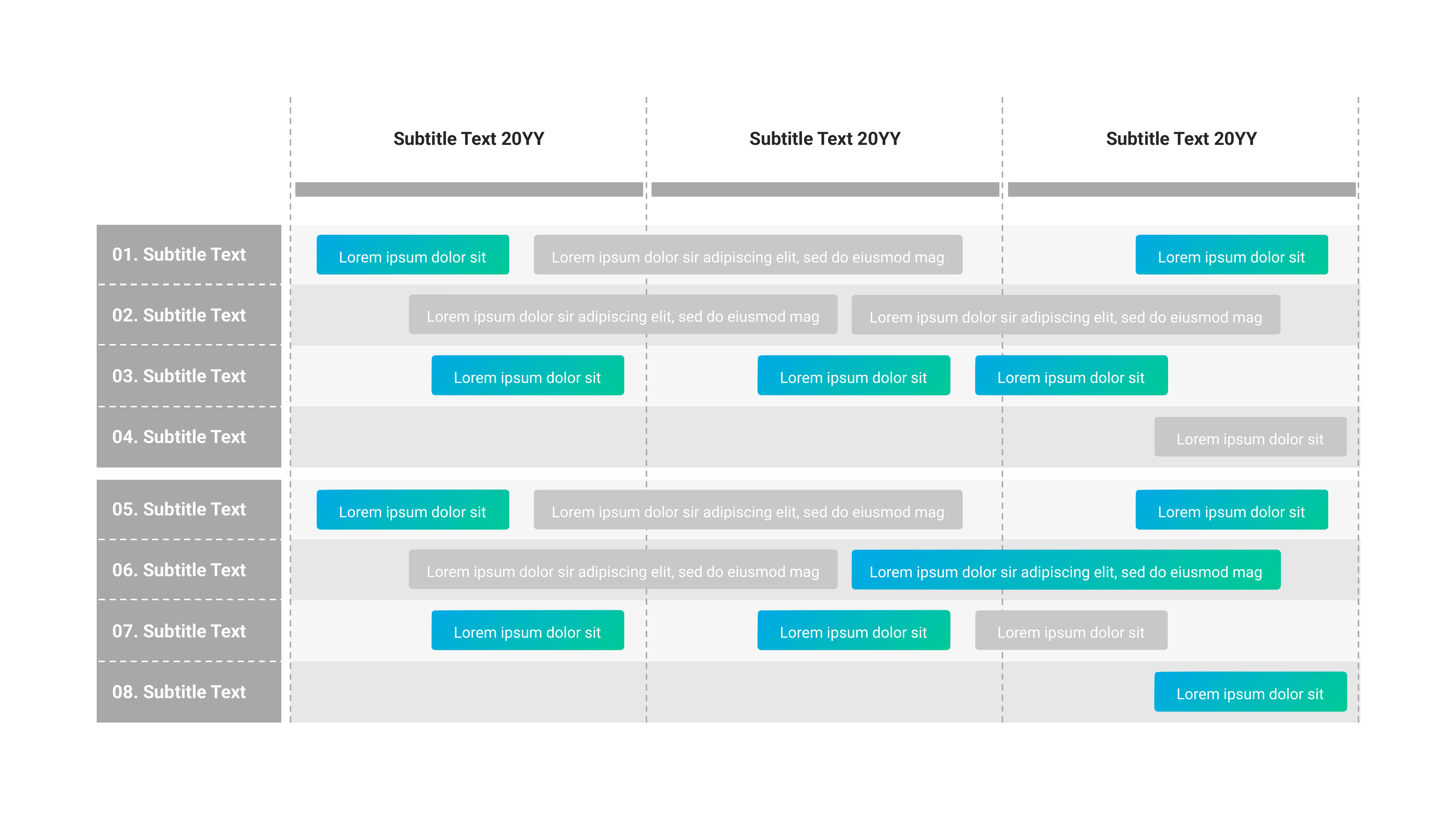

Subtitle Text 20YY
Subtitle Text 20YY
Subtitle Text 20YY

Lorem ipsum dolor sit

Lorem ipsum dolor sir adipiscing elit, sed do eiusmod mag

Lorem ipsum dolor sit
01. Subtitle Text

Lorem ipsum dolor sir adipiscing elit, sed do eiusmod mag

Lorem ipsum dolor sir adipiscing elit, sed do eiusmod mag
02. Subtitle Text

Lorem ipsum dolor sit

Lorem ipsum dolor sit

Lorem ipsum dolor sit
03. Subtitle Text

Lorem ipsum dolor sit
04. Subtitle Text

Lorem ipsum dolor sit

Lorem ipsum dolor sir adipiscing elit, sed do eiusmod mag

Lorem ipsum dolor sit
05. Subtitle Text

Lorem ipsum dolor sir adipiscing elit, sed do eiusmod mag

Lorem ipsum dolor sir adipiscing elit, sed do eiusmod mag
06. Subtitle Text

Lorem ipsum dolor sit

Lorem ipsum dolor sit

Lorem ipsum dolor sit
07. Subtitle Text

Lorem ipsum dolor sit
08. Subtitle Text